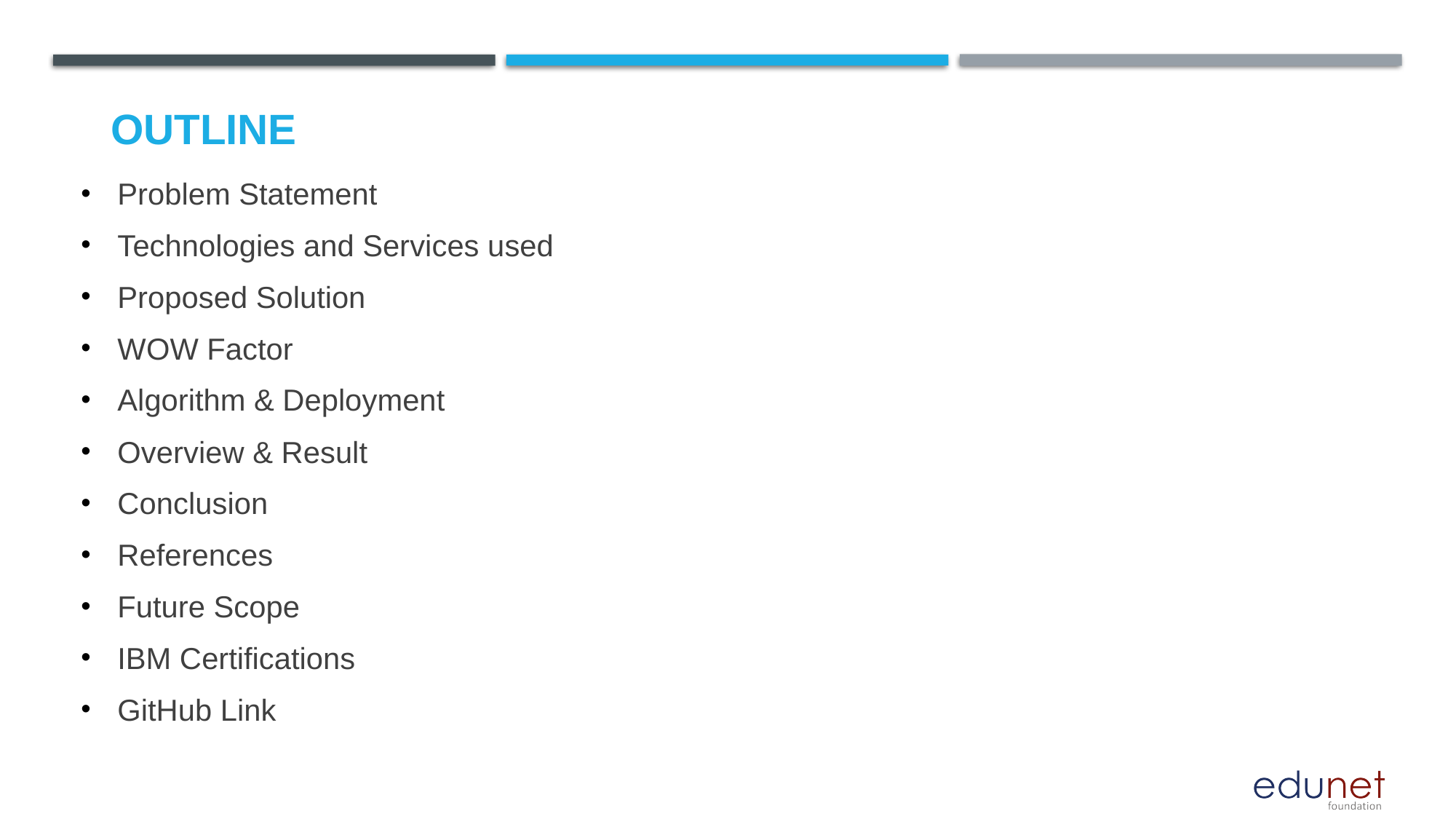

# OUTLINE
Problem Statement
Technologies and Services used
Proposed Solution
WOW Factor
Algorithm & Deployment
Overview & Result
Conclusion
References
Future Scope
IBM Certifications
GitHub Link